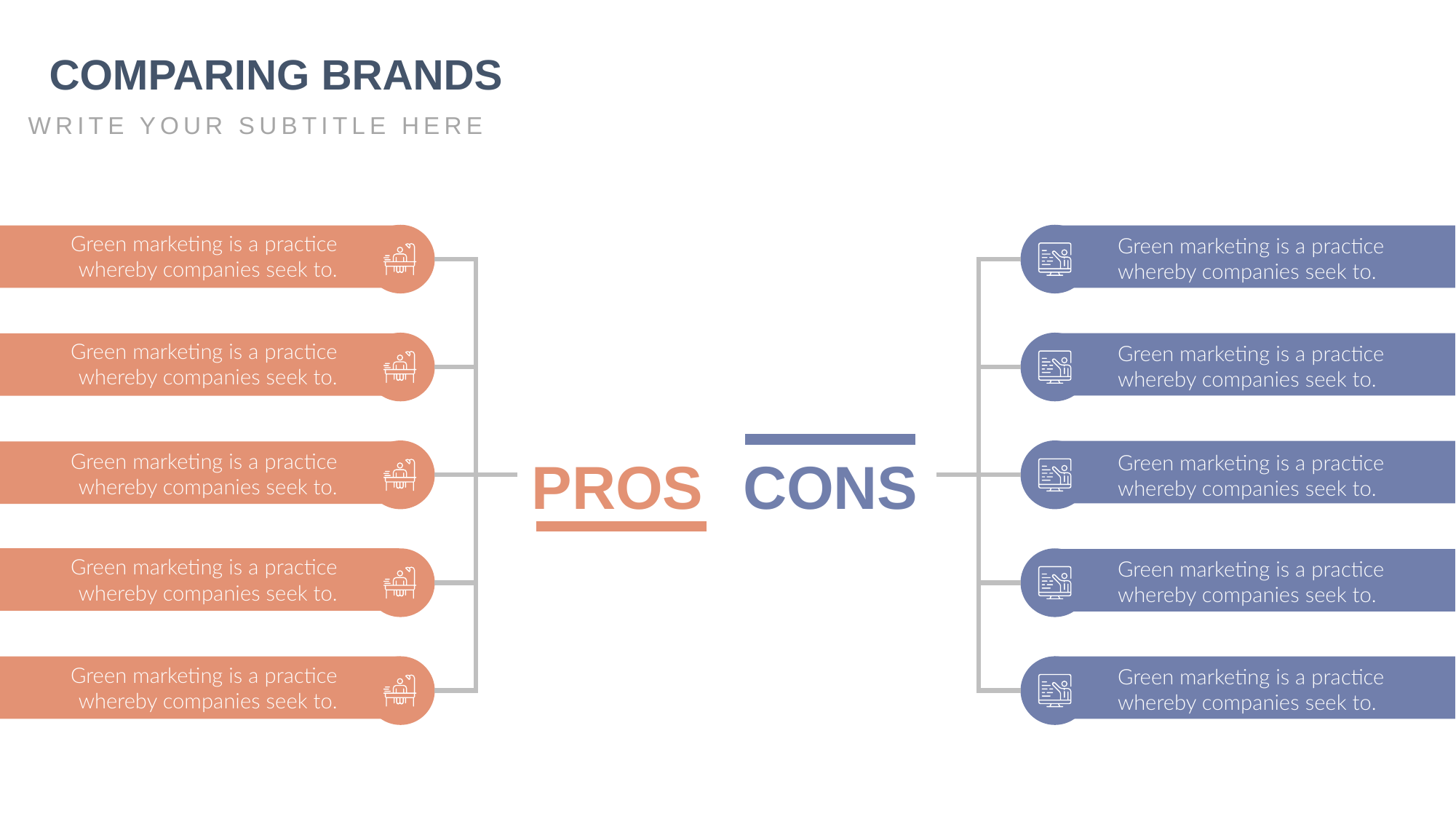

COMPARING BRANDS
WRITE YOUR SUBTITLE HERE
Green marketing is a practice whereby companies seek to.

Green marketing is a practice whereby companies seek to.

Green marketing is a practice whereby companies seek to.

Green marketing is a practice whereby companies seek to.

Green marketing is a practice whereby companies seek to.
PROS
CONS
Green marketing is a practice whereby companies seek to.

Green marketing is a practice whereby companies seek to.

Green marketing is a practice whereby companies seek to.

Green marketing is a practice whereby companies seek to.

Green marketing is a practice whereby companies seek to.